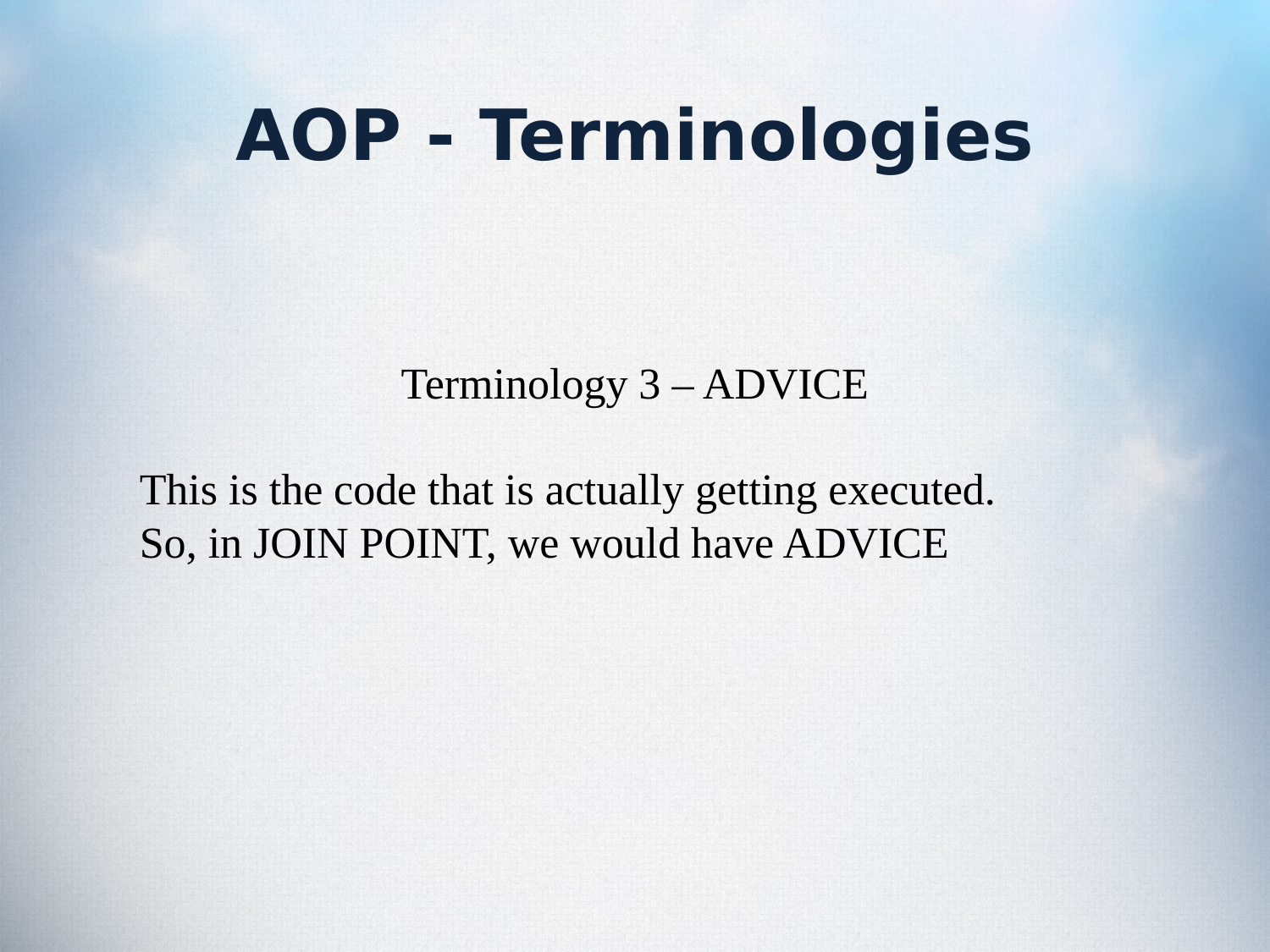

# AOP - Terminologies
Terminology 3 – ADVICE

This is the code that is actually getting executed.
So, in JOIN POINT, we would have ADVICE